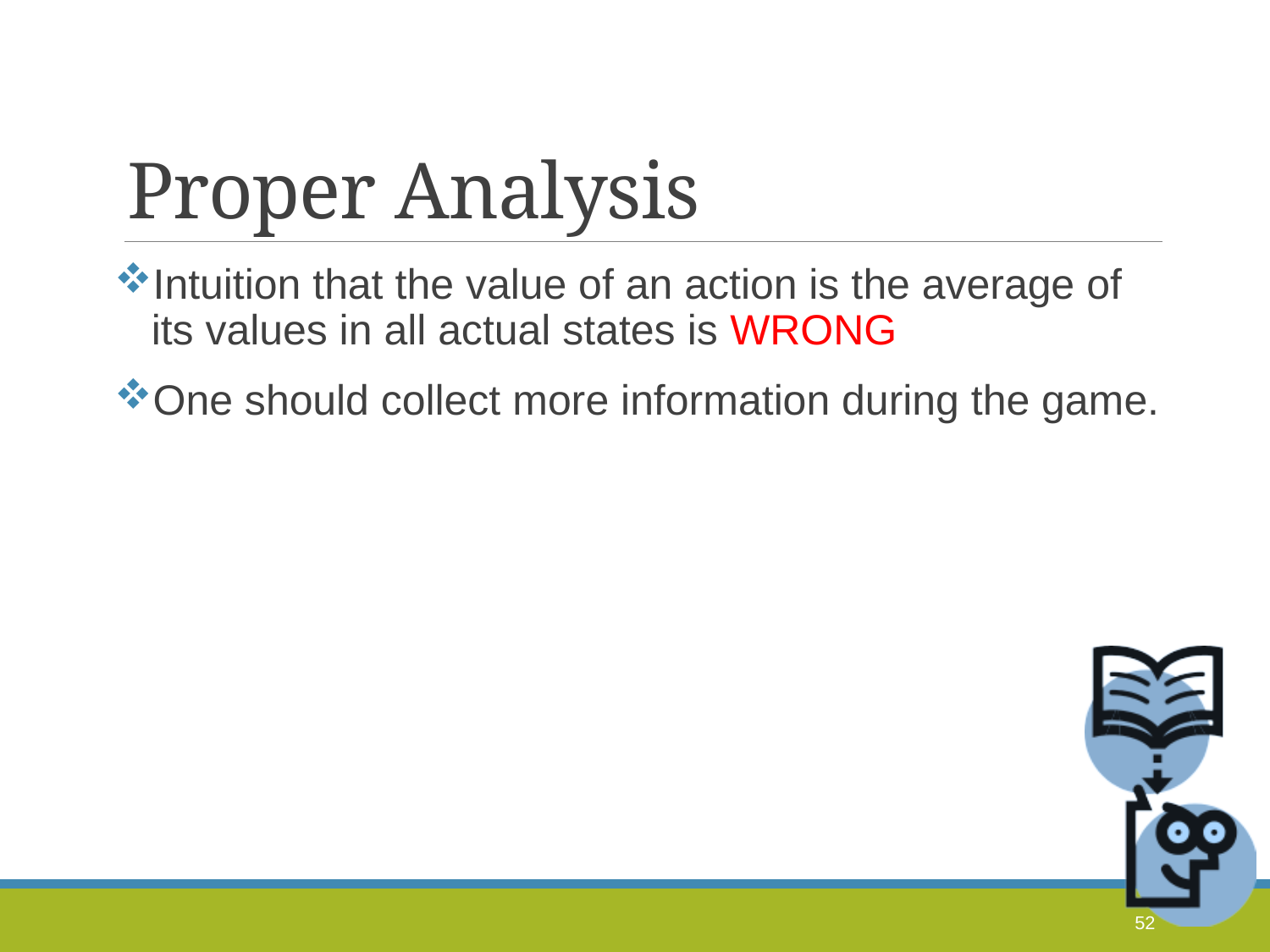

# Proper Analysis
Intuition that the value of an action is the average of its values in all actual states is WRONG
One should collect more information during the game.
52